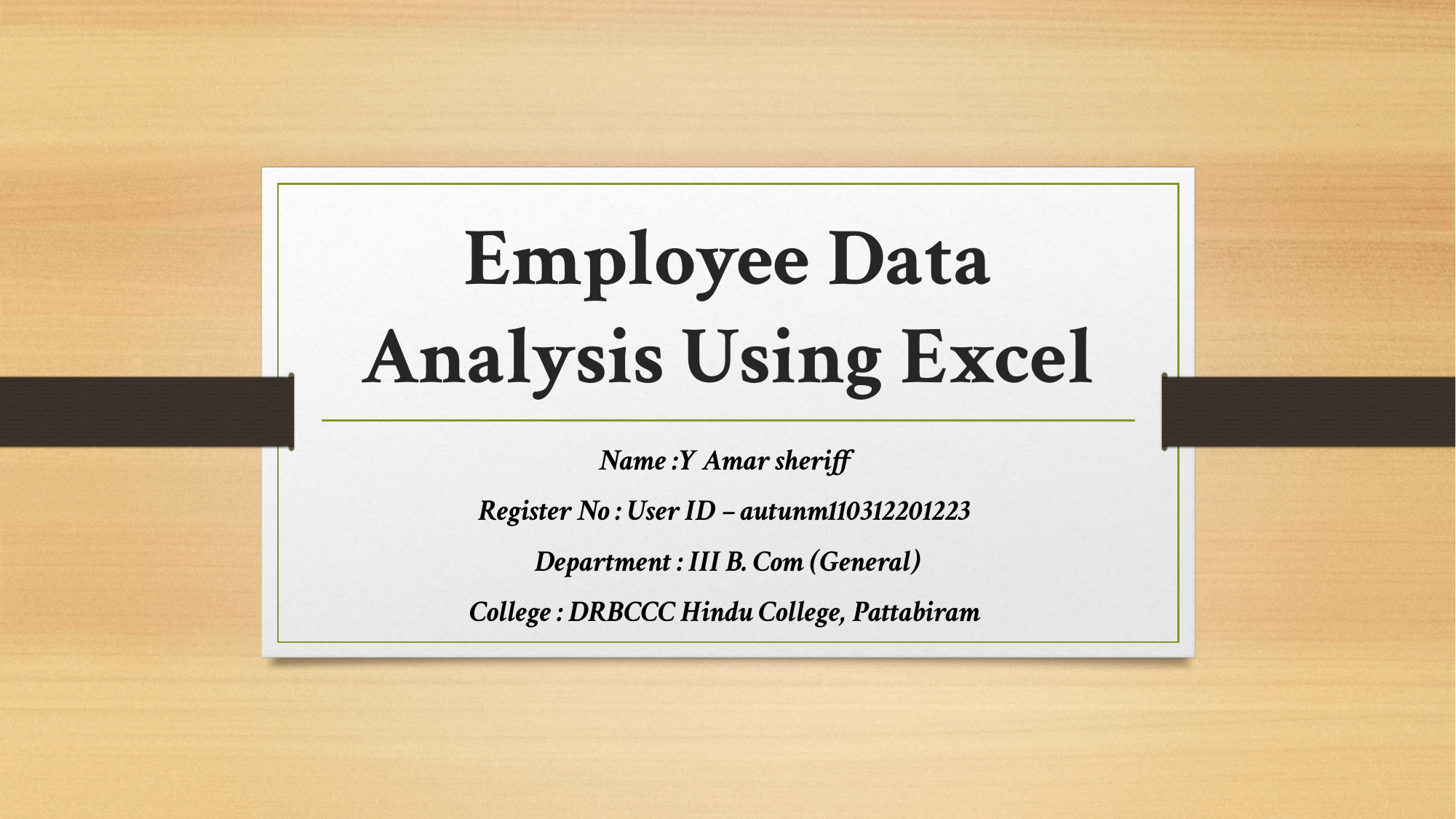

# Employee Data Analysis Using Excel
Name :Y Amar sheriff
Register No : User ID – autunm110312201223
Department : III B. Com (General)
College : DRBCCC Hindu College, Pattabiram